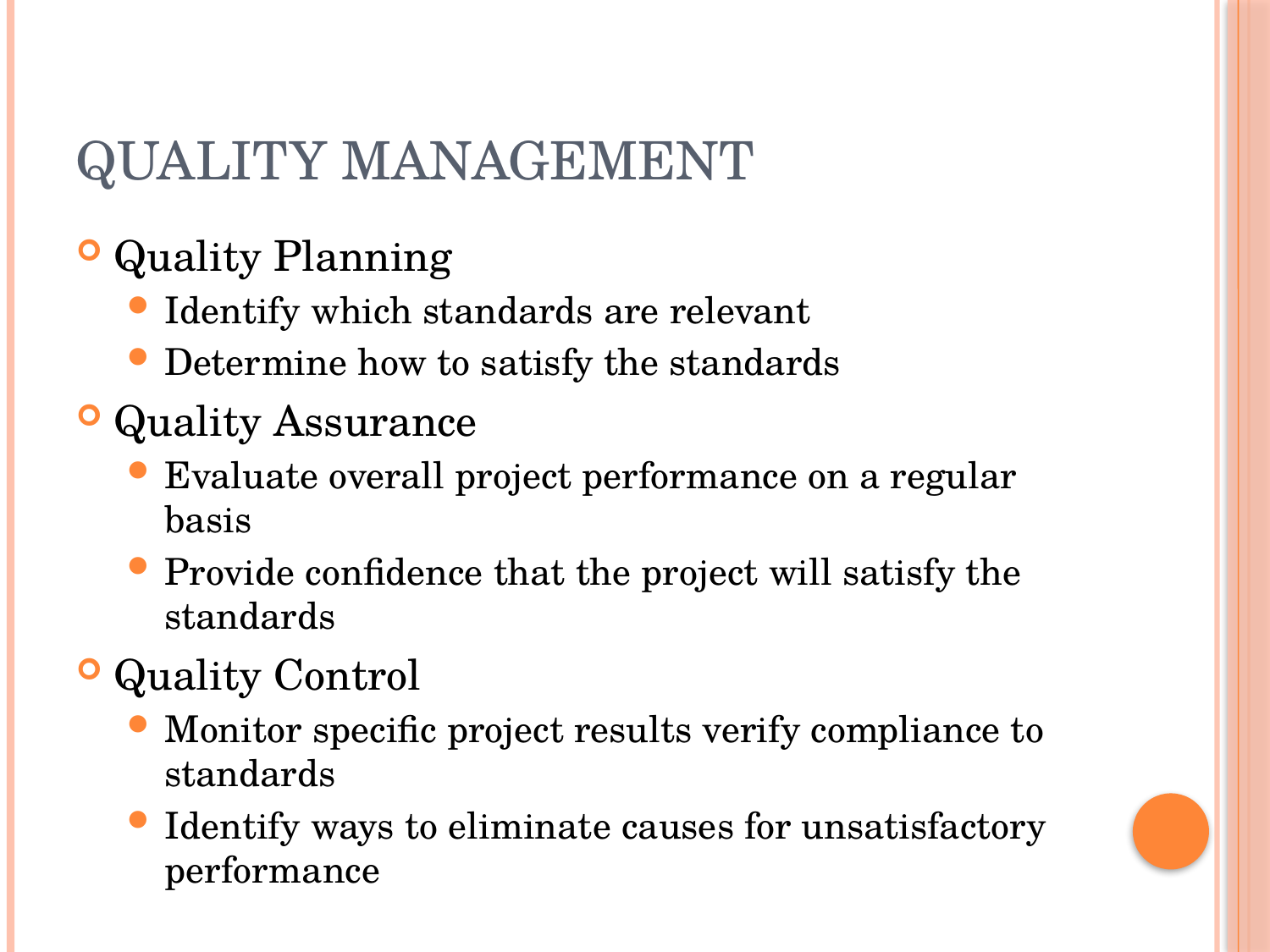

# Quality Management
Quality Planning
Identify which standards are relevant
Determine how to satisfy the standards
Quality Assurance
Evaluate overall project performance on a regular basis
Provide confidence that the project will satisfy the standards
Quality Control
Monitor specific project results verify compliance to standards
Identify ways to eliminate causes for unsatisfactory performance